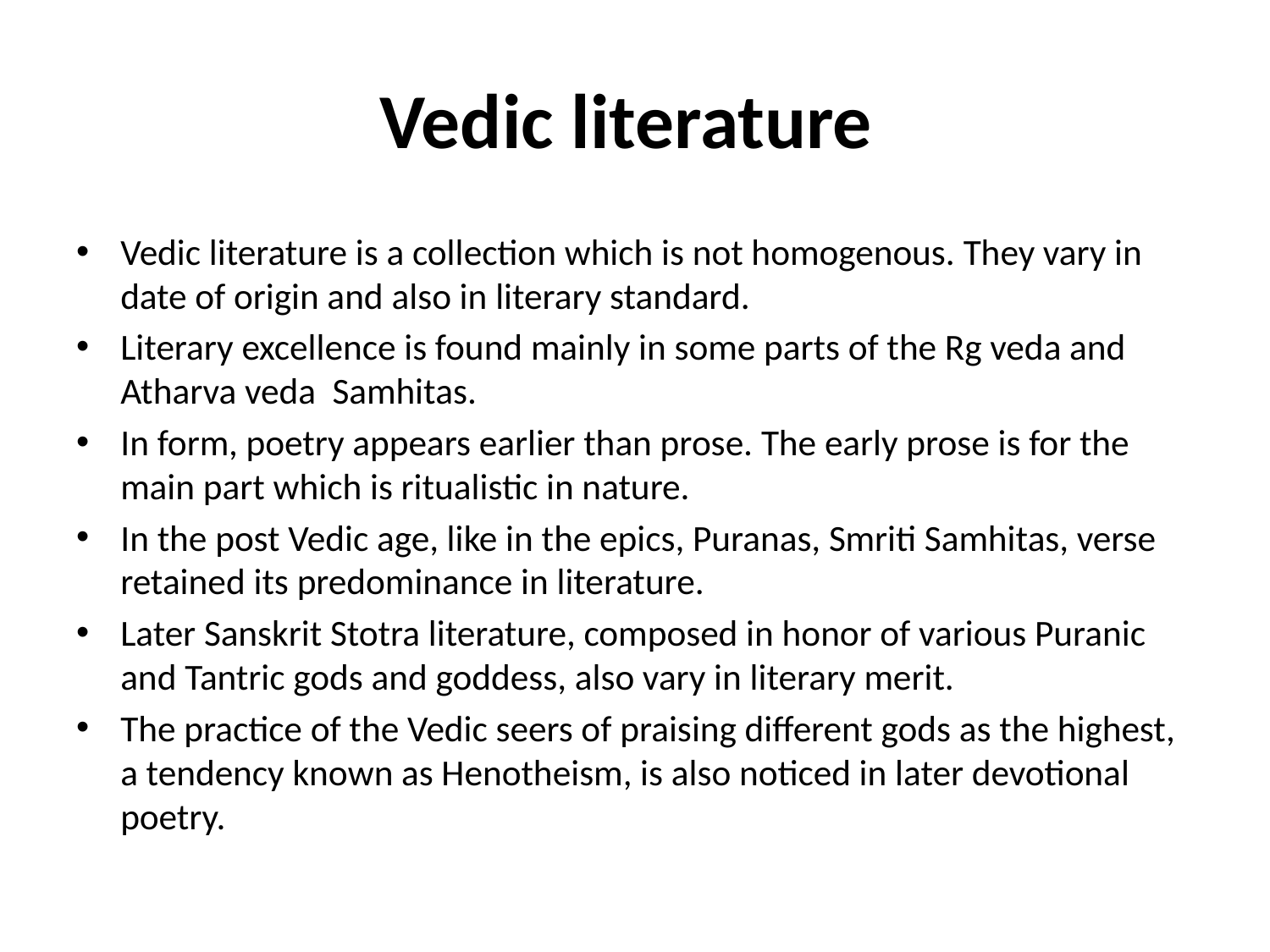

# Vedic literature
Vedic literature is a collection which is not homogenous. They vary in date of origin and also in literary standard.
Literary excellence is found mainly in some parts of the Rg veda and Atharva veda  Samhitas.
In form, poetry appears earlier than prose. The early prose is for the main part which is ritualistic in nature.
In the post Vedic age, like in the epics, Puranas, Smriti Samhitas, verse retained its predominance in literature.
Later Sanskrit Stotra literature, composed in honor of various Puranic and Tantric gods and goddess, also vary in literary merit.
The practice of the Vedic seers of praising different gods as the highest, a tendency known as Henotheism, is also noticed in later devotional poetry.